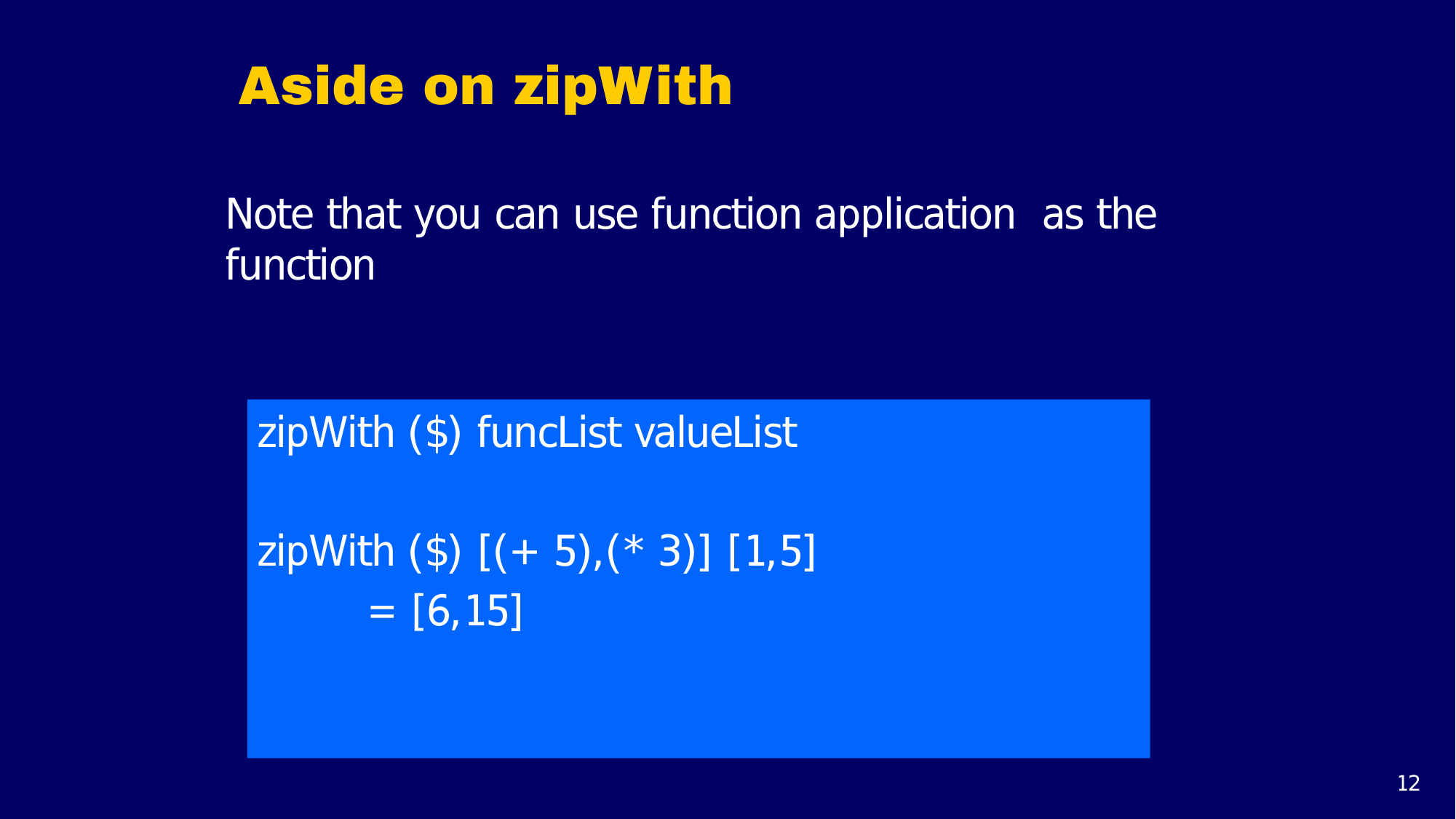

Aside on zipWith
Note that you can use function application  as the
function
zipWith ($) funcList valueList

zipWith ($) [(+ 5),(* 3)] [1,5]
	= [6,15]

12